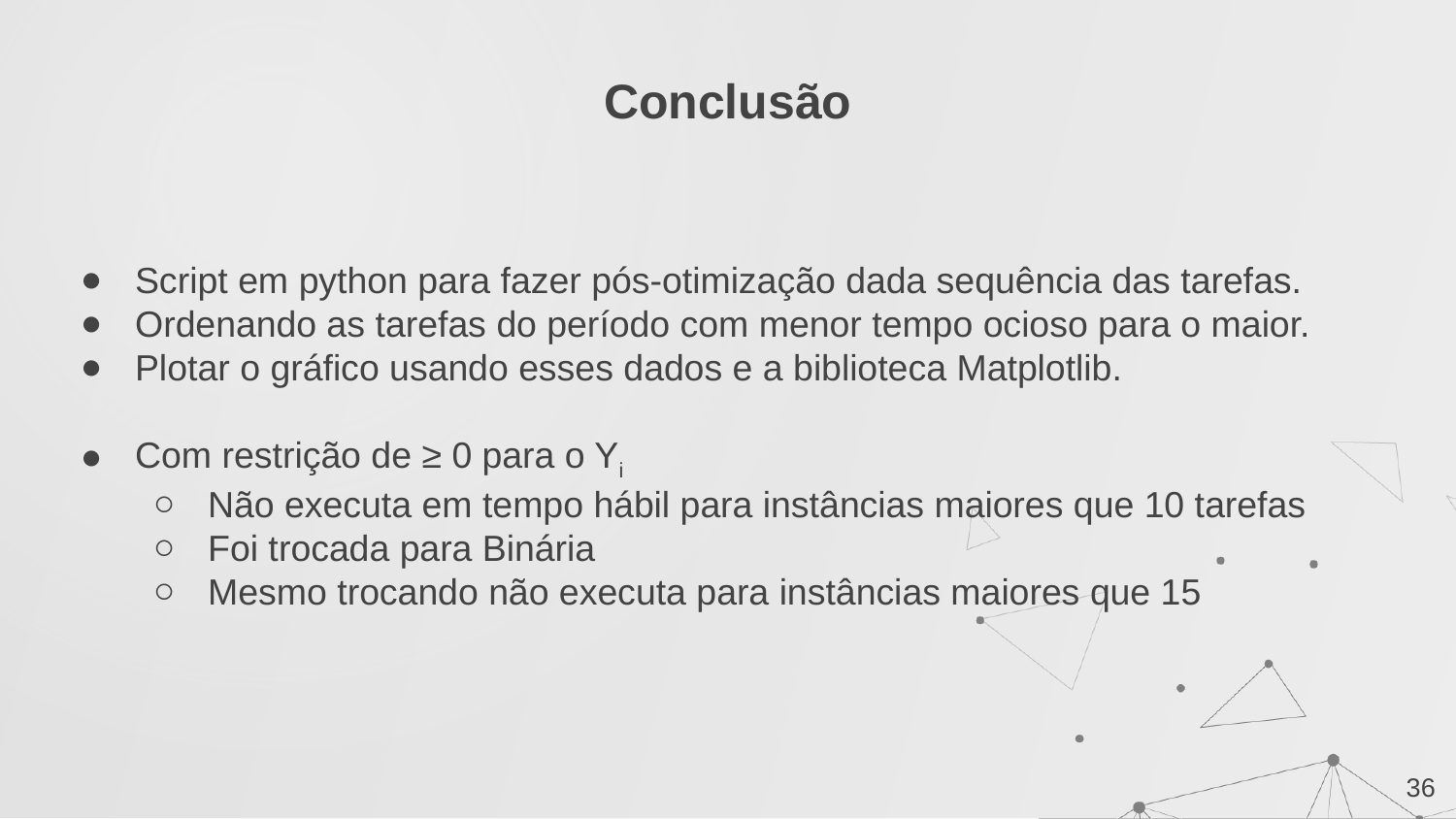

# Conclusão
Script em python para fazer pós-otimização dada sequência das tarefas.
Ordenando as tarefas do período com menor tempo ocioso para o maior.
Plotar o gráfico usando esses dados e a biblioteca Matplotlib.

Com restrição de ≥ 0 para o Yi
Não executa em tempo hábil para instâncias maiores que 10 tarefas
Foi trocada para Binária
Mesmo trocando não executa para instâncias maiores que 15

36